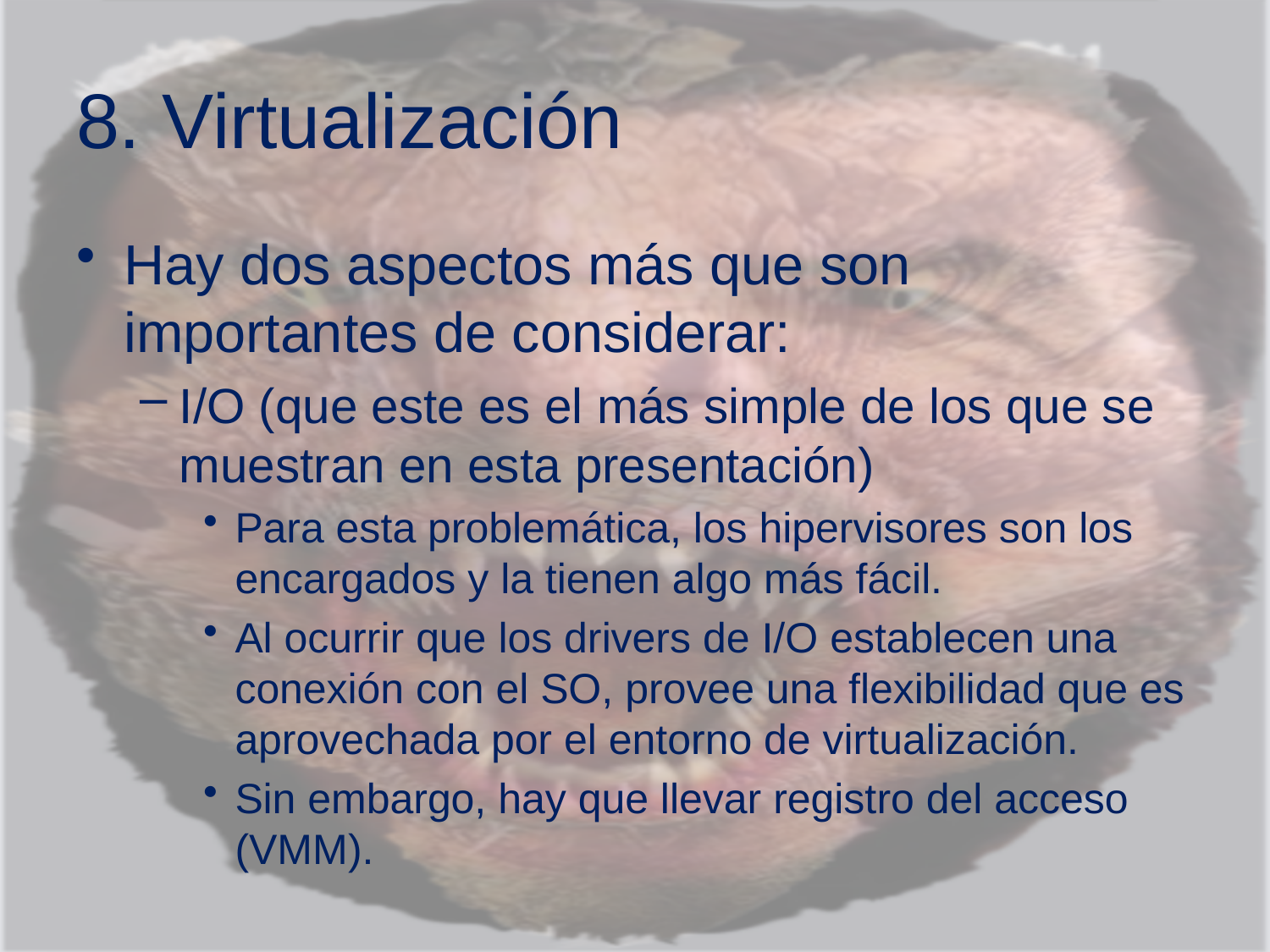

# 8. Virtualización
Hay dos aspectos más que son importantes de considerar:
I/O (que este es el más simple de los que se muestran en esta presentación)
Para esta problemática, los hipervisores son los encargados y la tienen algo más fácil.
Al ocurrir que los drivers de I/O establecen una conexión con el SO, provee una flexibilidad que es aprovechada por el entorno de virtualización.
Sin embargo, hay que llevar registro del acceso (VMM).